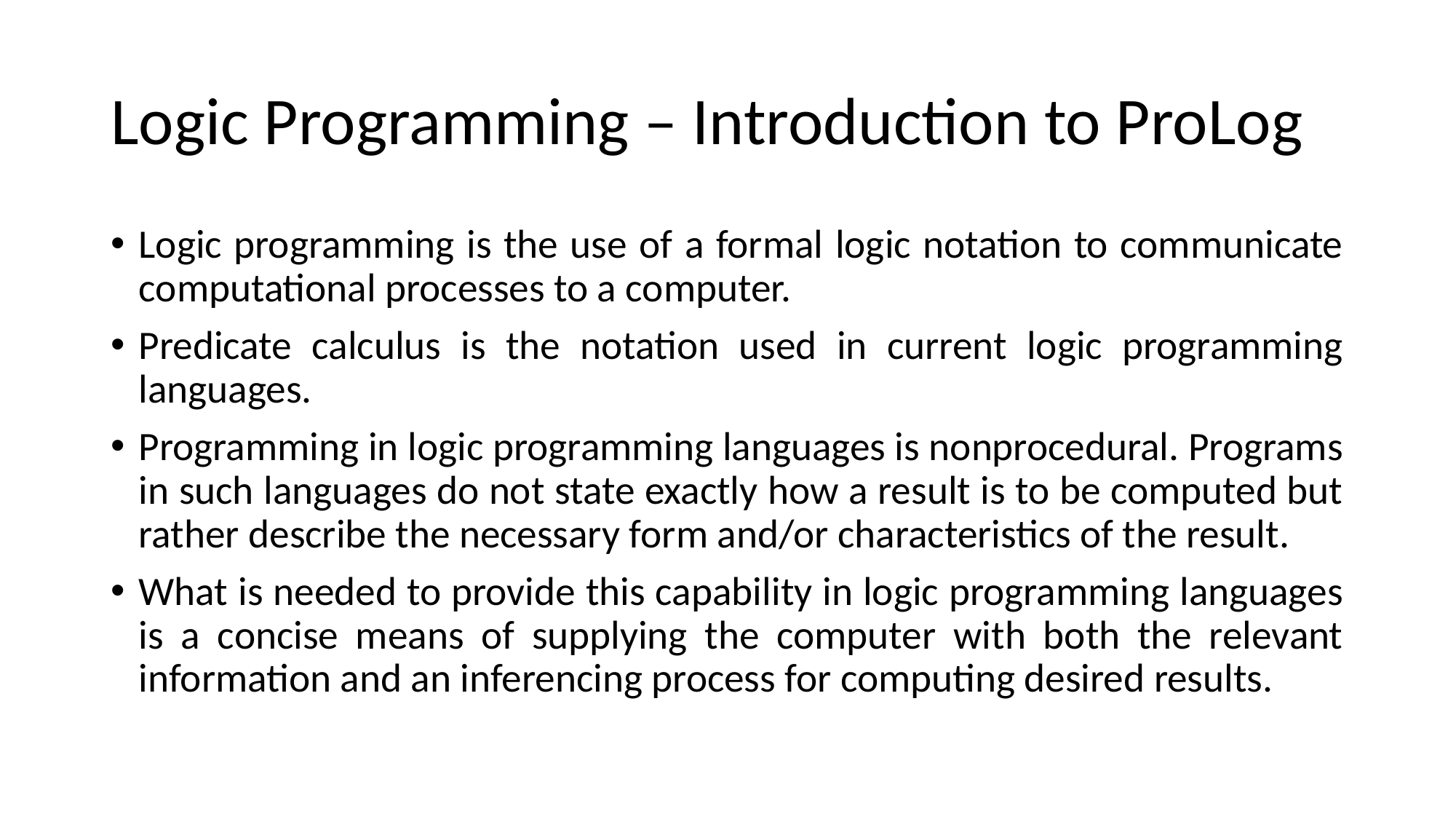

# Logic Programming – Introduction to ProLog
Logic programming is the use of a formal logic notation to communicate computational processes to a computer.
Predicate calculus is the notation used in current logic programming languages.
Programming in logic programming languages is nonprocedural. Programs in such languages do not state exactly how a result is to be computed but rather describe the necessary form and/or characteristics of the result.
What is needed to provide this capability in logic programming languages is a concise means of supplying the computer with both the relevant information and an inferencing process for computing desired results.